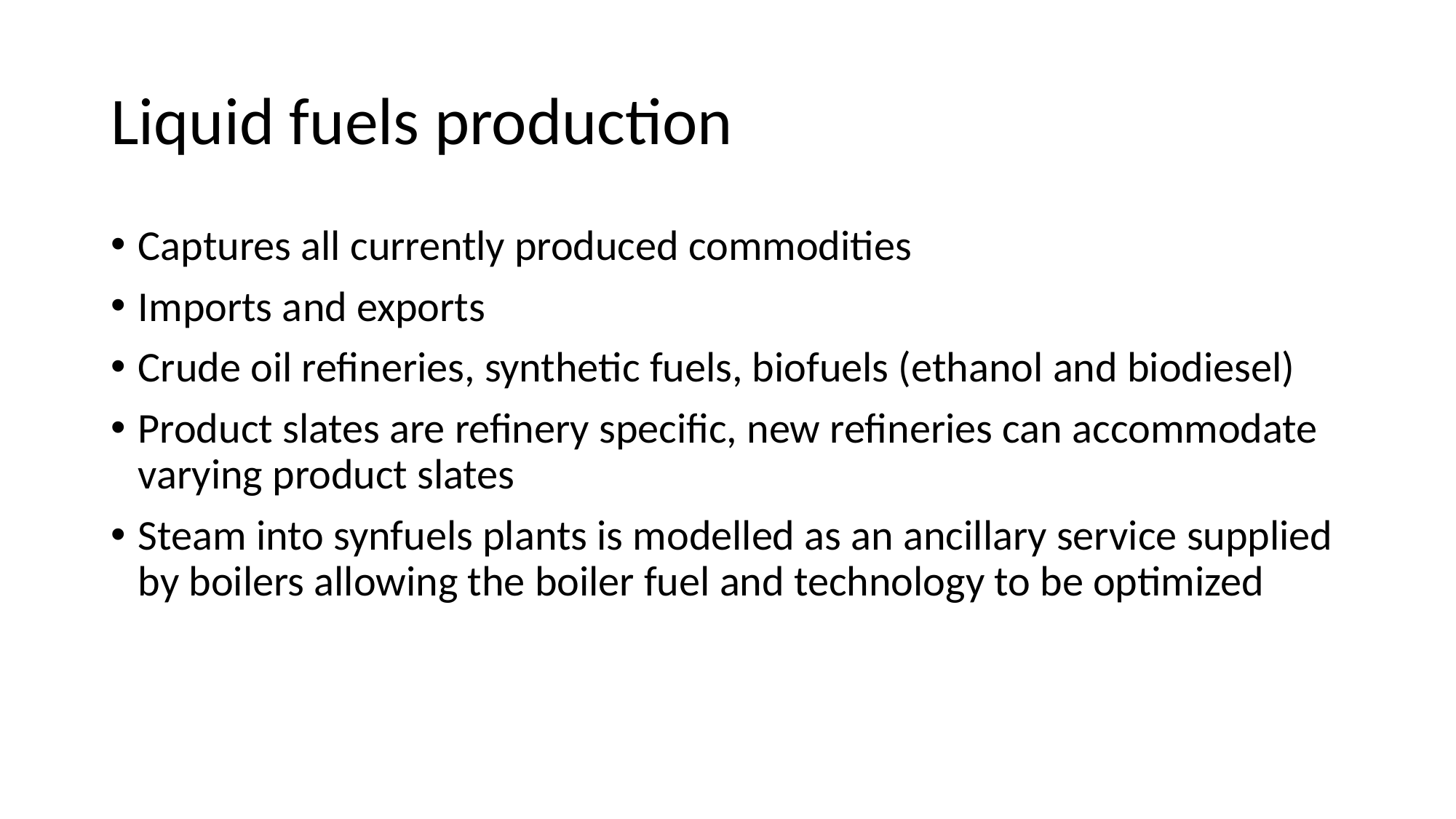

# Liquid fuels production
Captures all currently produced commodities
Imports and exports
Crude oil refineries, synthetic fuels, biofuels (ethanol and biodiesel)
Product slates are refinery specific, new refineries can accommodate varying product slates
Steam into synfuels plants is modelled as an ancillary service supplied by boilers allowing the boiler fuel and technology to be optimized